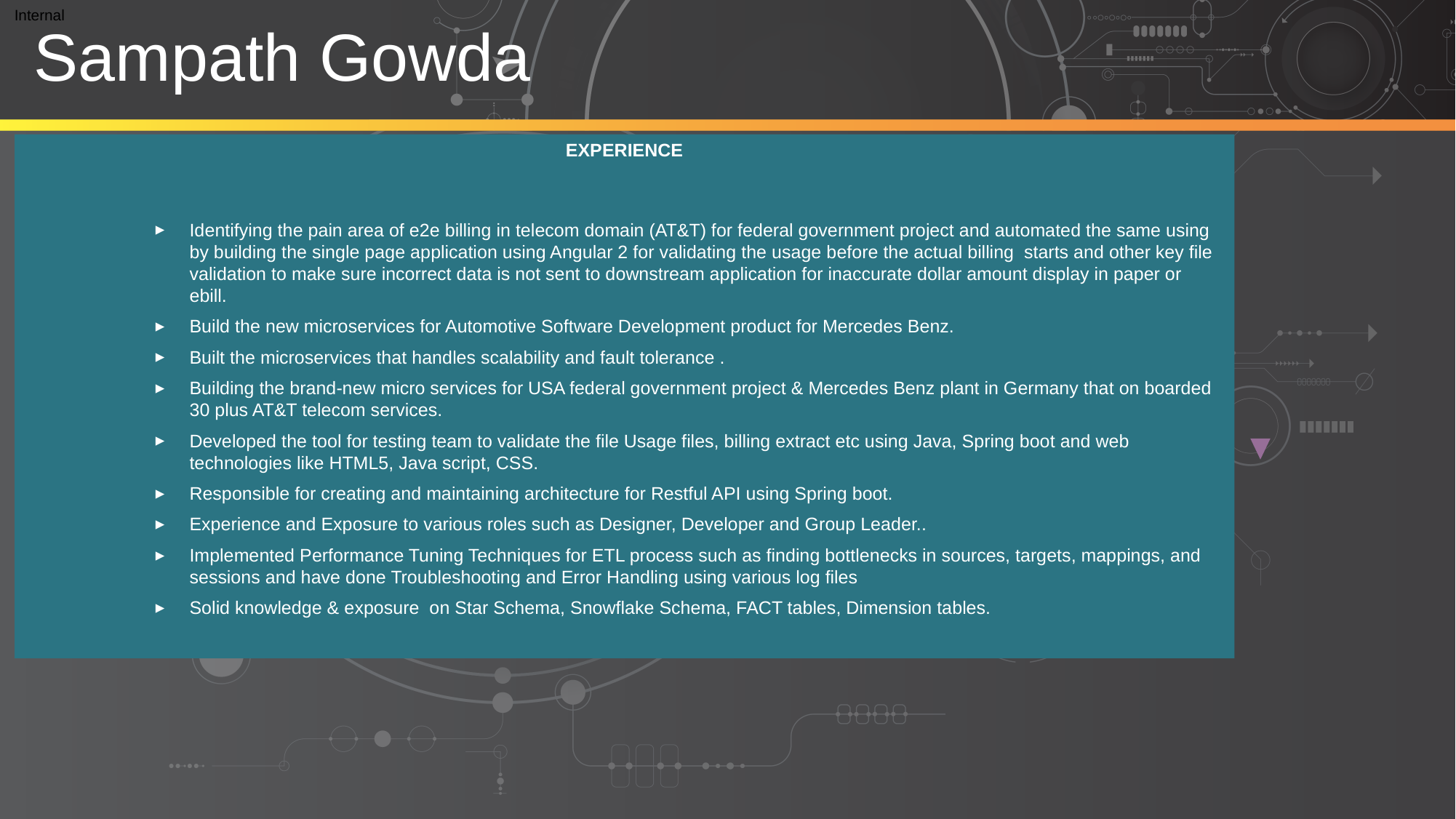

Sampath Gowda
EXPERIENCE

Identifying the pain area of e2e billing in telecom domain (AT&T) for federal government project and automated the same using by building the single page application using Angular 2 for validating the usage before the actual billing  starts and other key file validation to make sure incorrect data is not sent to downstream application for inaccurate dollar amount display in paper or ebill.
Build the new microservices for Automotive Software Development product for Mercedes Benz.
Built the microservices that handles scalability and fault tolerance .
Building the brand-new micro services for USA federal government project & Mercedes Benz plant in Germany that on boarded 30 plus AT&T telecom services.
Developed the tool for testing team to validate the file Usage files, billing extract etc using Java, Spring boot and web technologies like HTML5, Java script, CSS.
Responsible for creating and maintaining architecture for Restful API using Spring boot.
Experience and Exposure to various roles such as Designer, Developer and Group Leader..
Implemented Performance Tuning Techniques for ETL process such as finding bottlenecks in sources, targets, mappings, and sessions and have done Troubleshooting and Error Handling using various log files
Solid knowledge & exposure  on Star Schema, Snowflake Schema, FACT tables, Dimension tables.